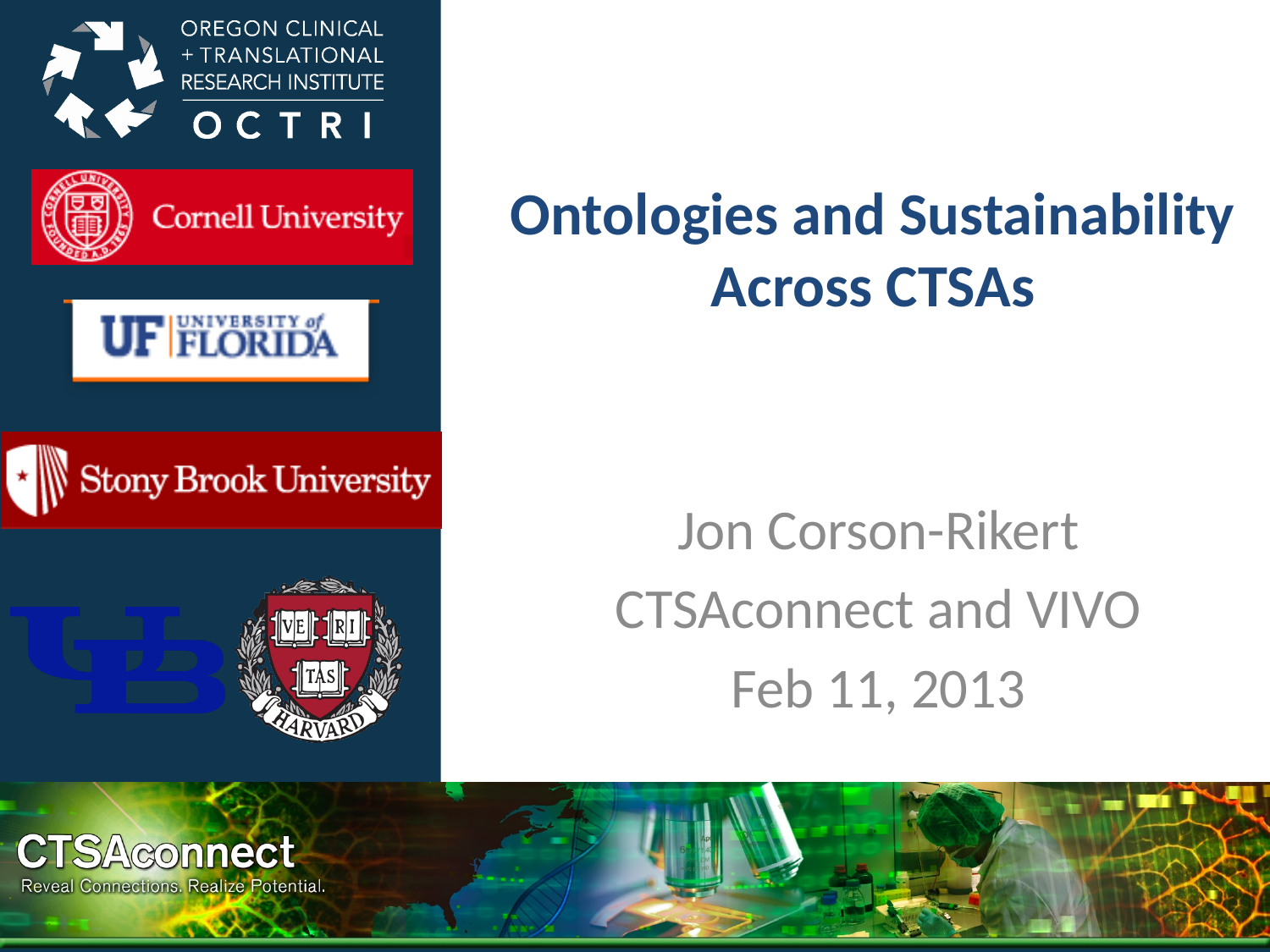

# Ontologies and Sustainability Across CTSAs
Jon Corson-Rikert
CTSAconnect and VIVO
Feb 11, 2013